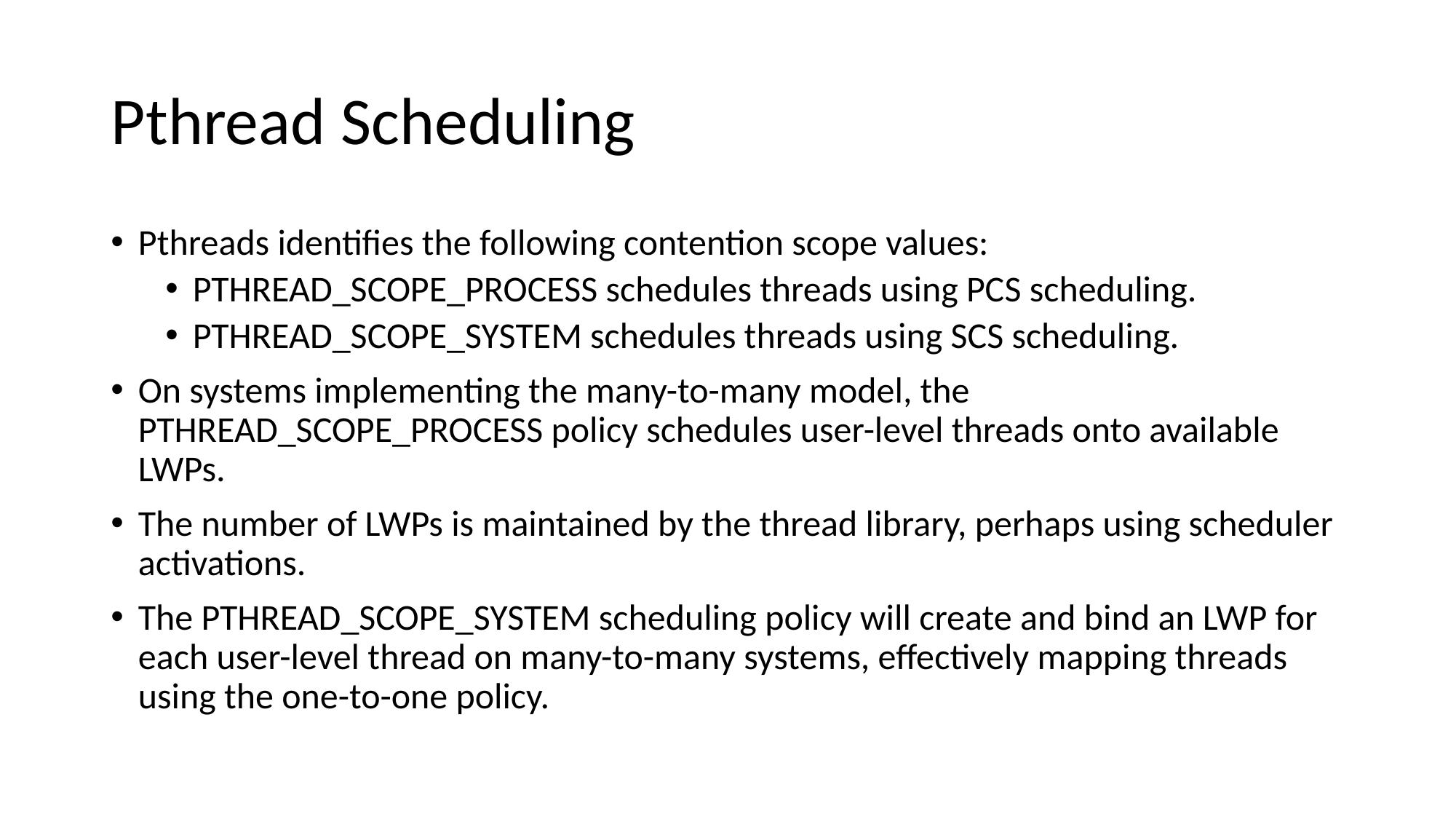

# Pthread Scheduling
Pthreads identifies the following contention scope values:
PTHREAD_SCOPE_PROCESS schedules threads using PCS scheduling.
PTHREAD_SCOPE_SYSTEM schedules threads using SCS scheduling.
On systems implementing the many-to-many model, the PTHREAD_SCOPE_PROCESS policy schedules user-level threads onto available LWPs.
The number of LWPs is maintained by the thread library, perhaps using scheduler activations.
The PTHREAD_SCOPE_SYSTEM scheduling policy will create and bind an LWP for each user-level thread on many-to-many systems, effectively mapping threads using the one-to-one policy.